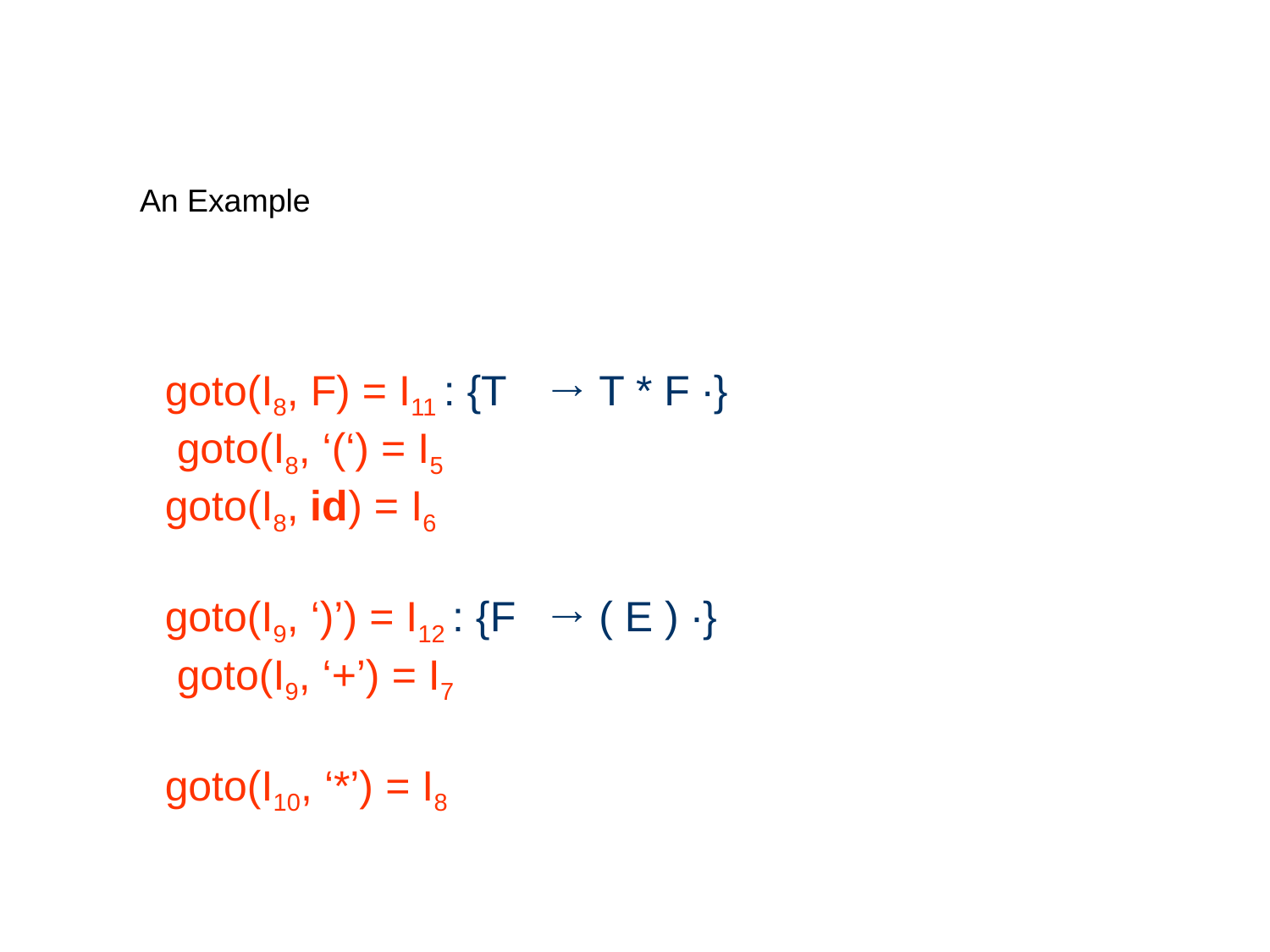

# An Example
goto(I8, F) = I11 : {T	→ T * F ∙}  goto(I8, ‘(‘) = I5
goto(I8, id) = I6

goto(I9, ‘)’) = I12 : {F	→ ( E ) ∙}  goto(I9, ‘+’) = I7

goto(I10, ‘*’) = I8